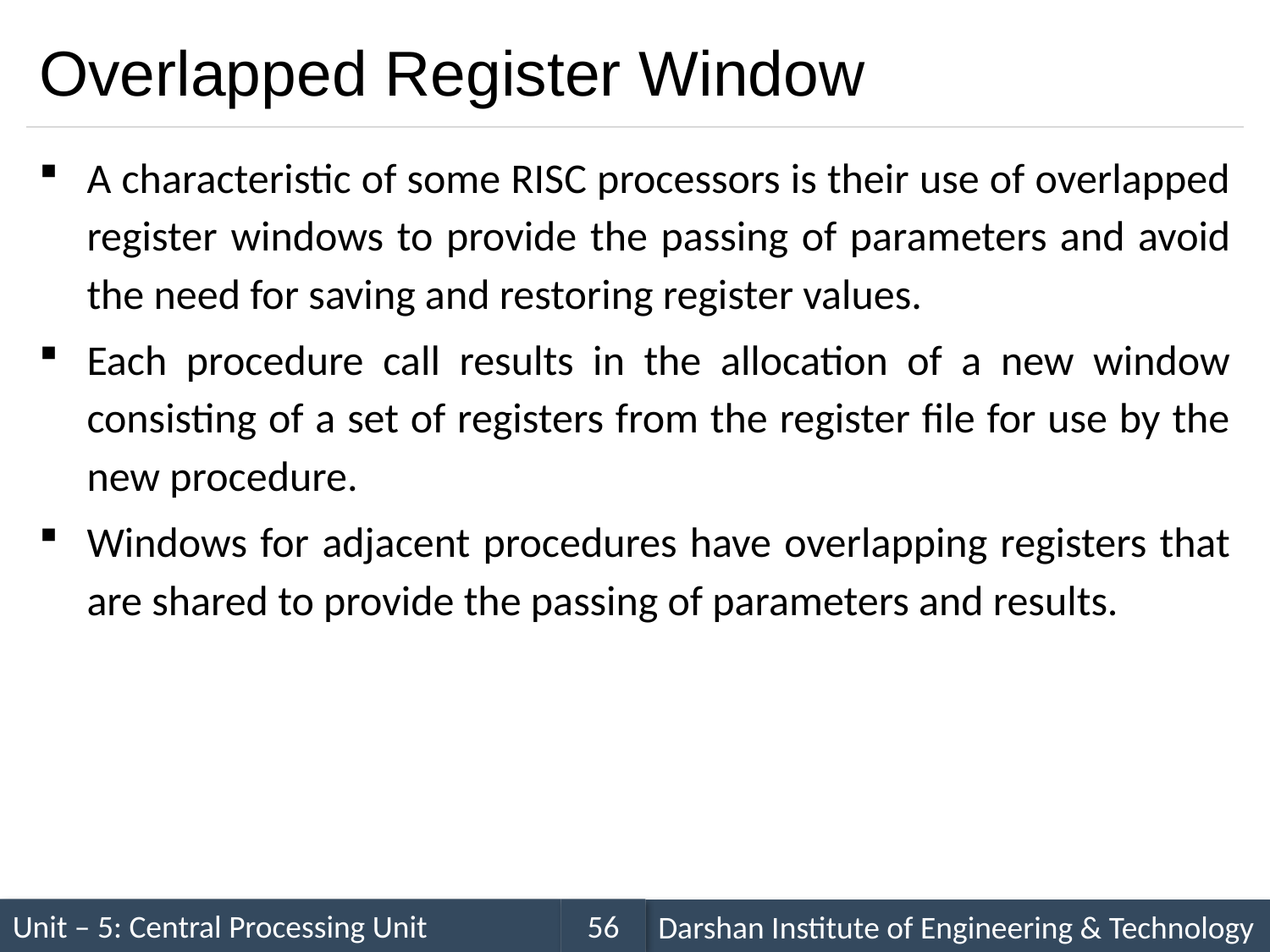

# Overlapped Register Window
A characteristic of some RISC processors is their use of overlapped register windows to provide the passing of parameters and avoid the need for saving and restoring register values.
Each procedure call results in the allocation of a new window consisting of a set of registers from the register file for use by the new procedure.
Windows for adjacent procedures have overlapping registers that are shared to provide the passing of parameters and results.